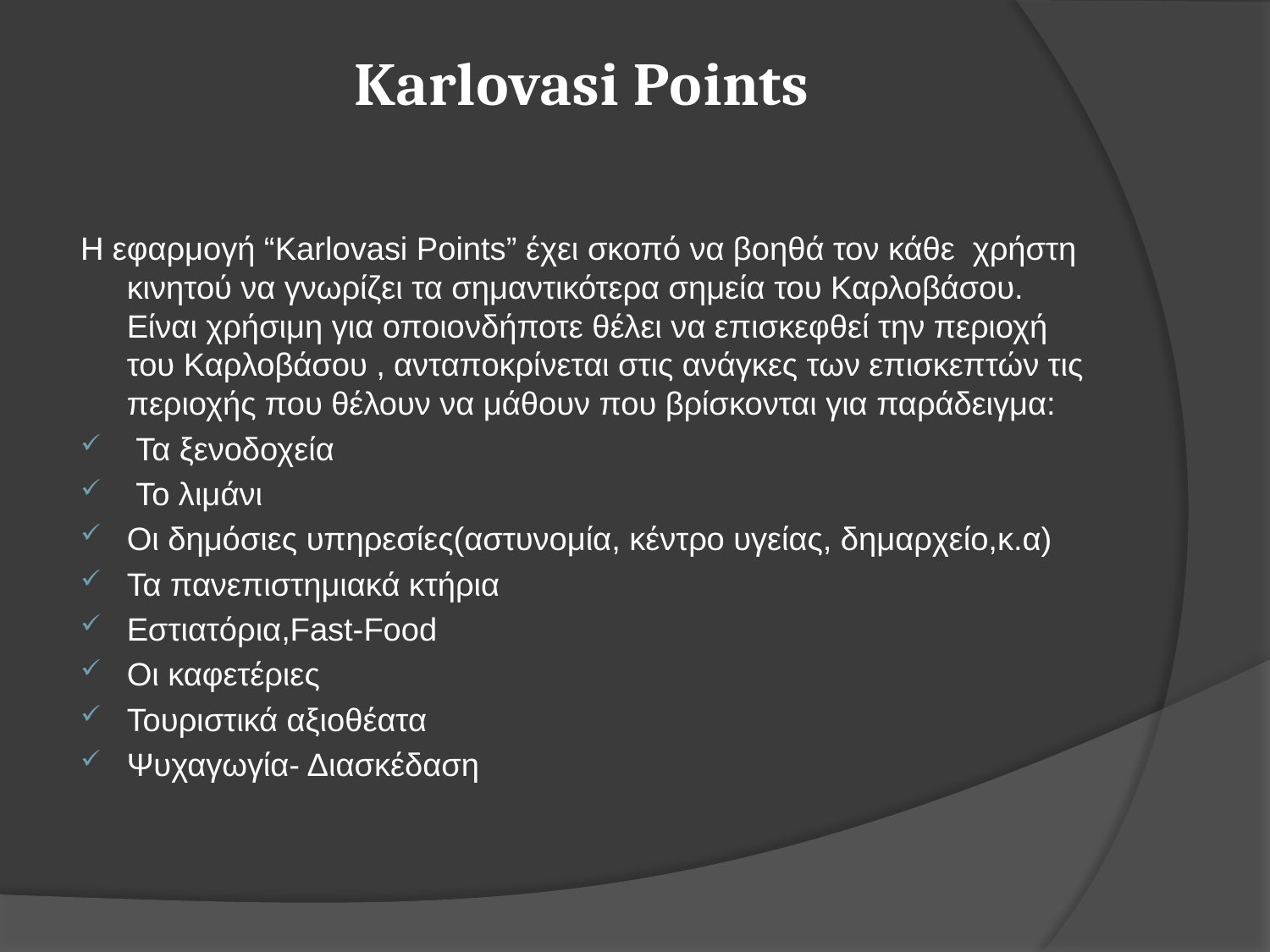

# Karlovasi Points
Η εφαρμογή “Karlovasi Points” έχει σκοπό να βοηθά τον κάθε  χρήστη κινητού να γνωρίζει τα σημαντικότερα σημεία του Καρλοβάσου. Είναι χρήσιμη για οποιονδήποτε θέλει να επισκεφθεί την περιοχή του Καρλοβάσου , ανταποκρίνεται στις ανάγκες των επισκεπτών τις περιοχής που θέλουν να μάθουν που βρίσκονται για παράδειγμα:
 Τα ξενοδοχεία
 Το λιμάνι
Οι δημόσιες υπηρεσίες(αστυνομία, κέντρο υγείας, δημαρχείο,κ.α)
Τα πανεπιστημιακά κτήρια
Εστιατόρια,Fast-Food
Οι καφετέριες
Τουριστικά αξιοθέατα
Ψυχαγωγία- Διασκέδαση